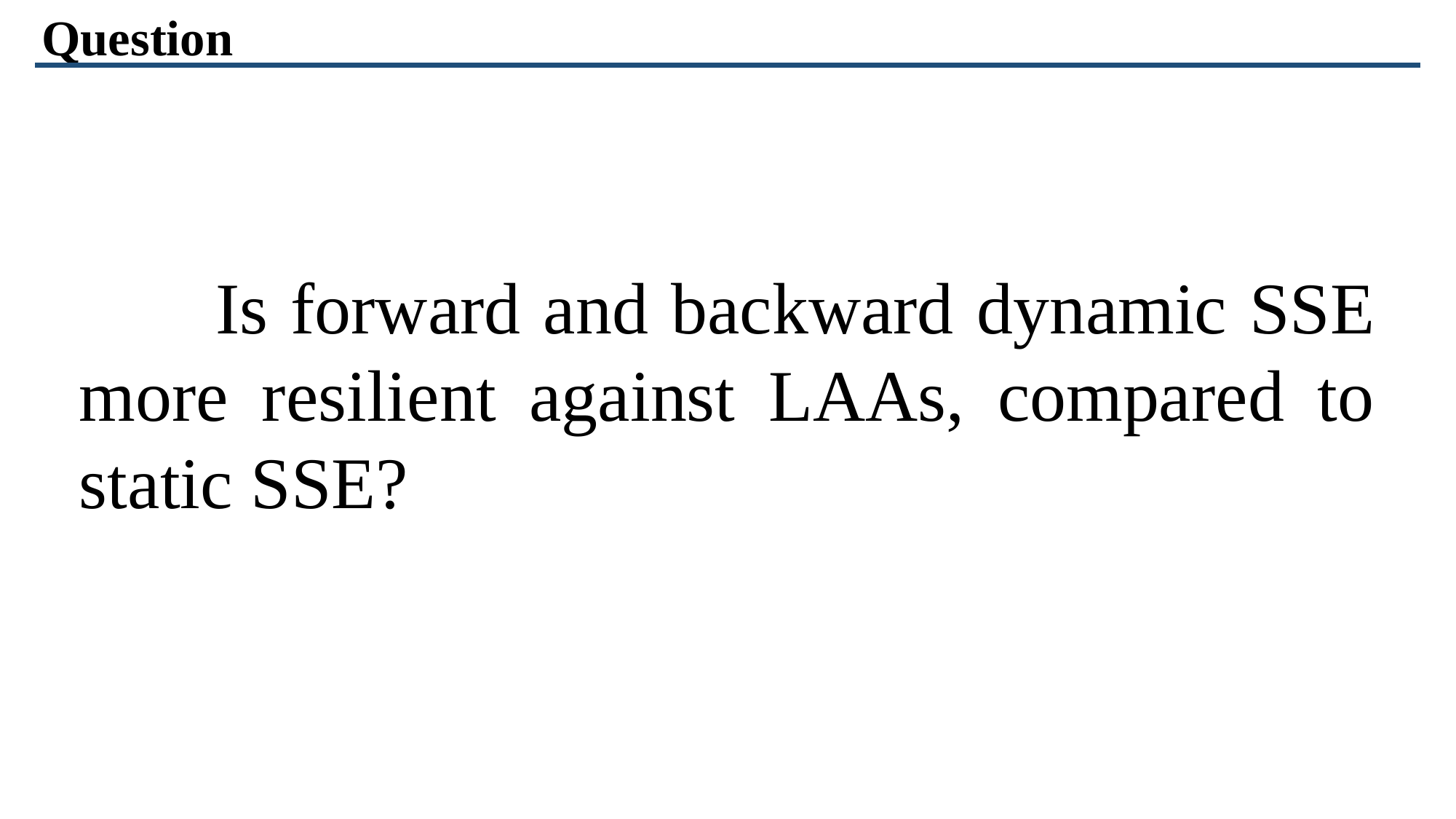

Question
      Is forward and backward dynamic SSE more resilient against LAAs, compared to static SSE?